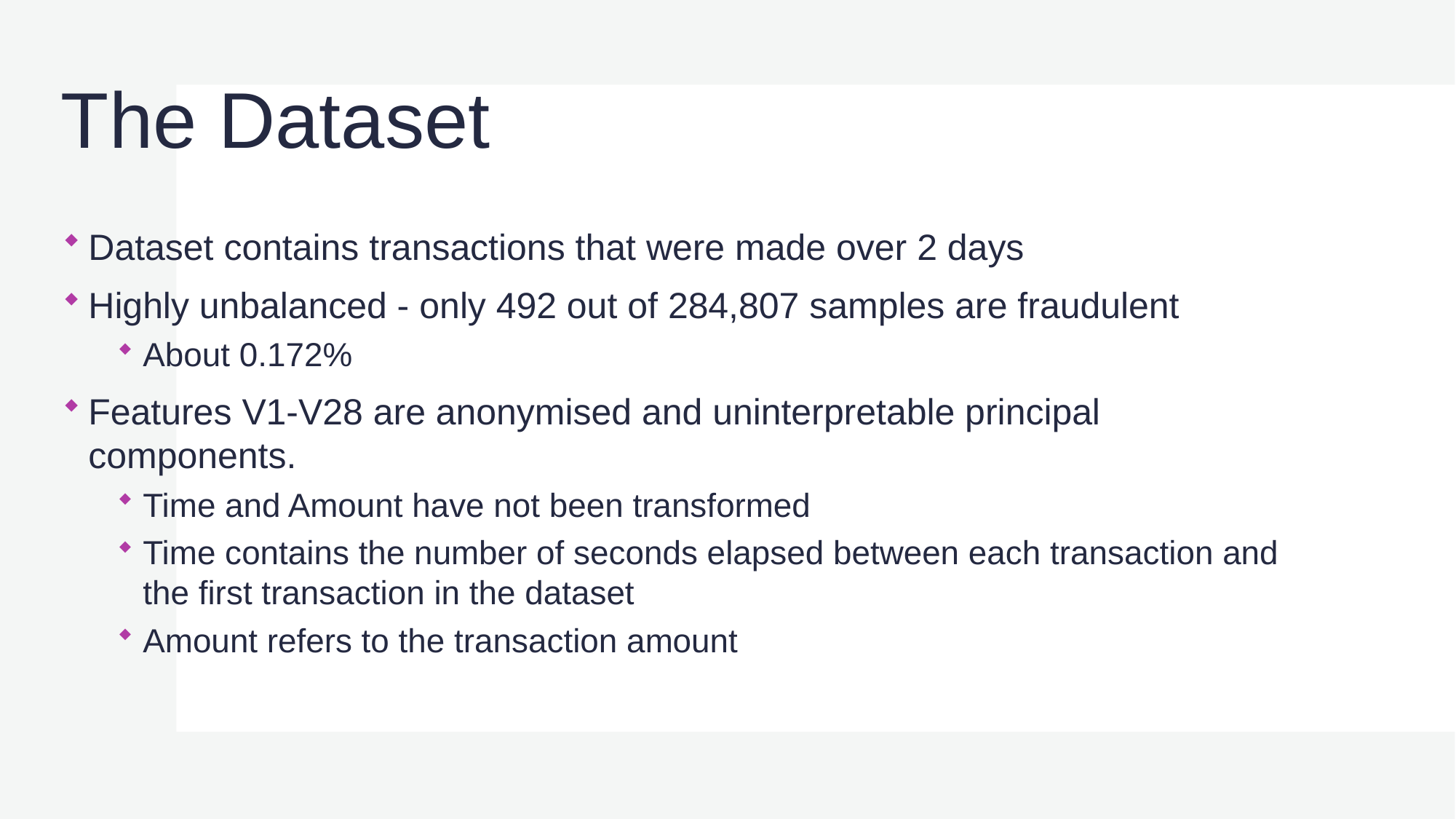

# The Dataset
Dataset contains transactions that were made over 2 days
Highly unbalanced - only 492 out of 284,807 samples are fraudulent
About 0.172%
Features V1-V28 are anonymised and uninterpretable principal components.
Time and Amount have not been transformed
Time contains the number of seconds elapsed between each transaction and the first transaction in the dataset
Amount refers to the transaction amount